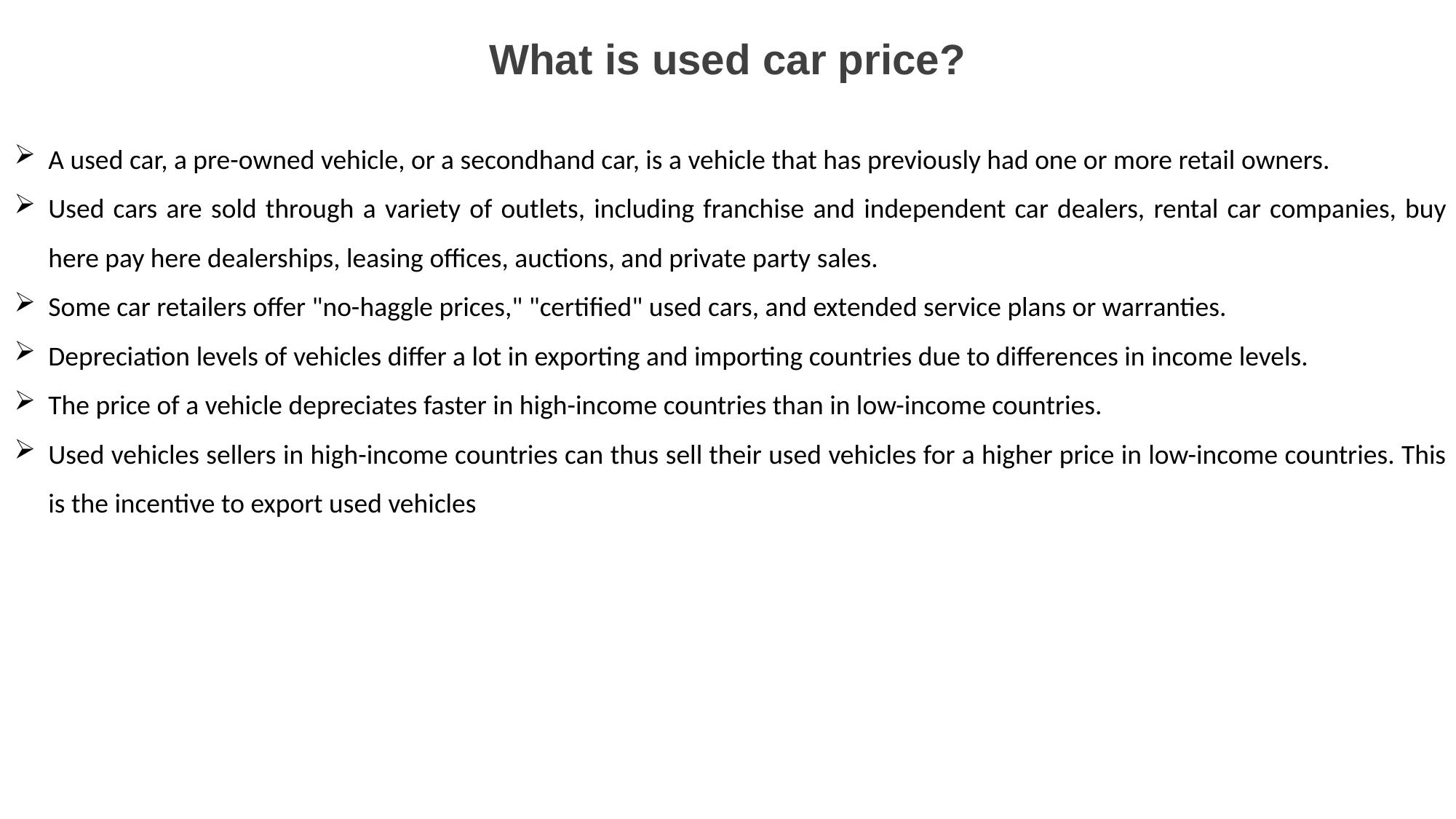

What is used car price?
A used car, a pre-owned vehicle, or a secondhand car, is a vehicle that has previously had one or more retail owners.
Used cars are sold through a variety of outlets, including franchise and independent car dealers, rental car companies, buy here pay here dealerships, leasing offices, auctions, and private party sales.
Some car retailers offer "no-haggle prices," "certified" used cars, and extended service plans or warranties.
Depreciation levels of vehicles differ a lot in exporting and importing countries due to differences in income levels.
The price of a vehicle depreciates faster in high-income countries than in low-income countries.
Used vehicles sellers in high-income countries can thus sell their used vehicles for a higher price in low-income countries. This is the incentive to export used vehicles